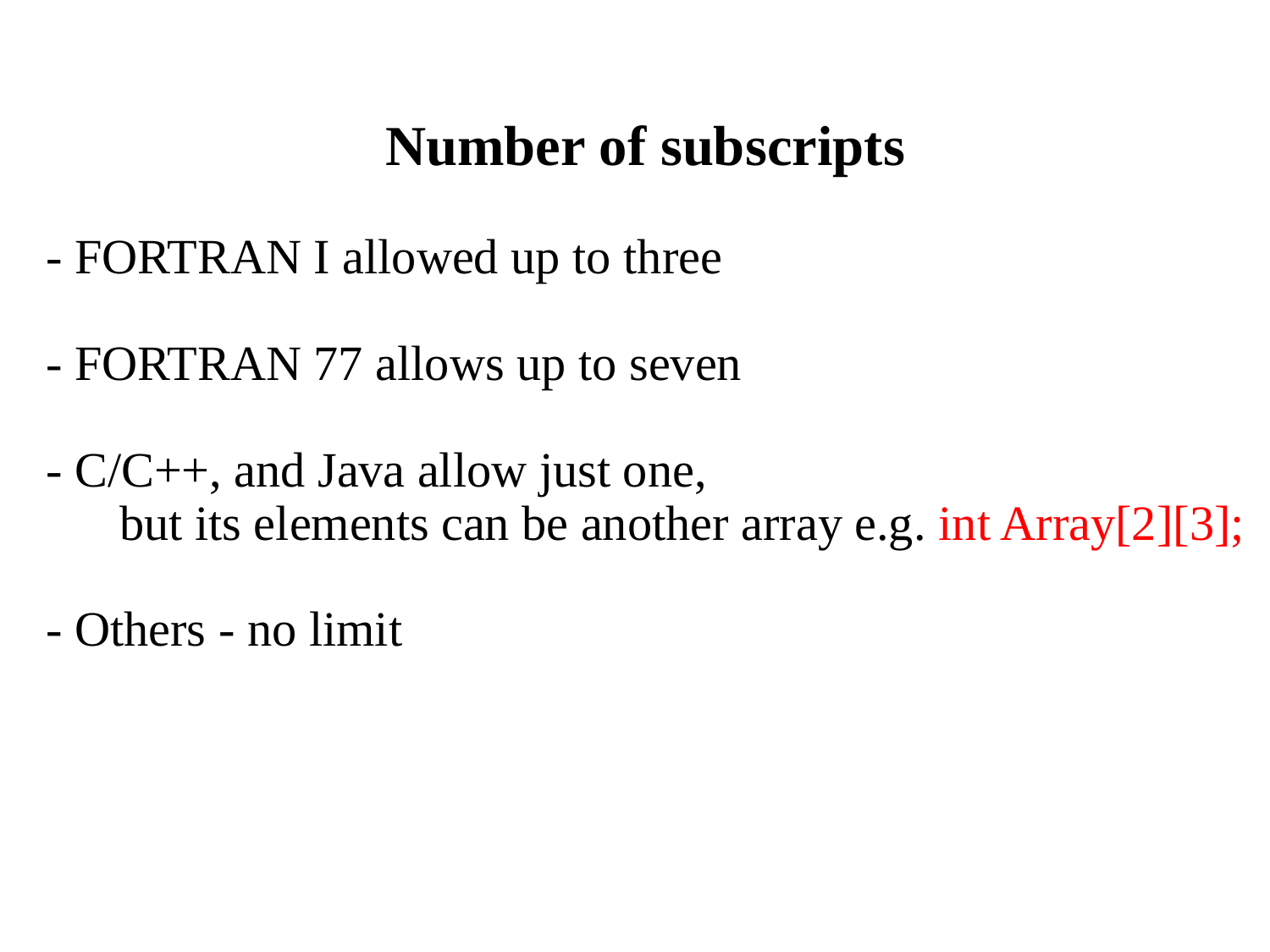

Number of subscripts

 - FORTRAN I allowed up to three

 - FORTRAN 77 allows up to seven

 - C/C++, and Java allow just one,
       but its elements can be another array e.g. int Array[2][3];

 - Others - no limit